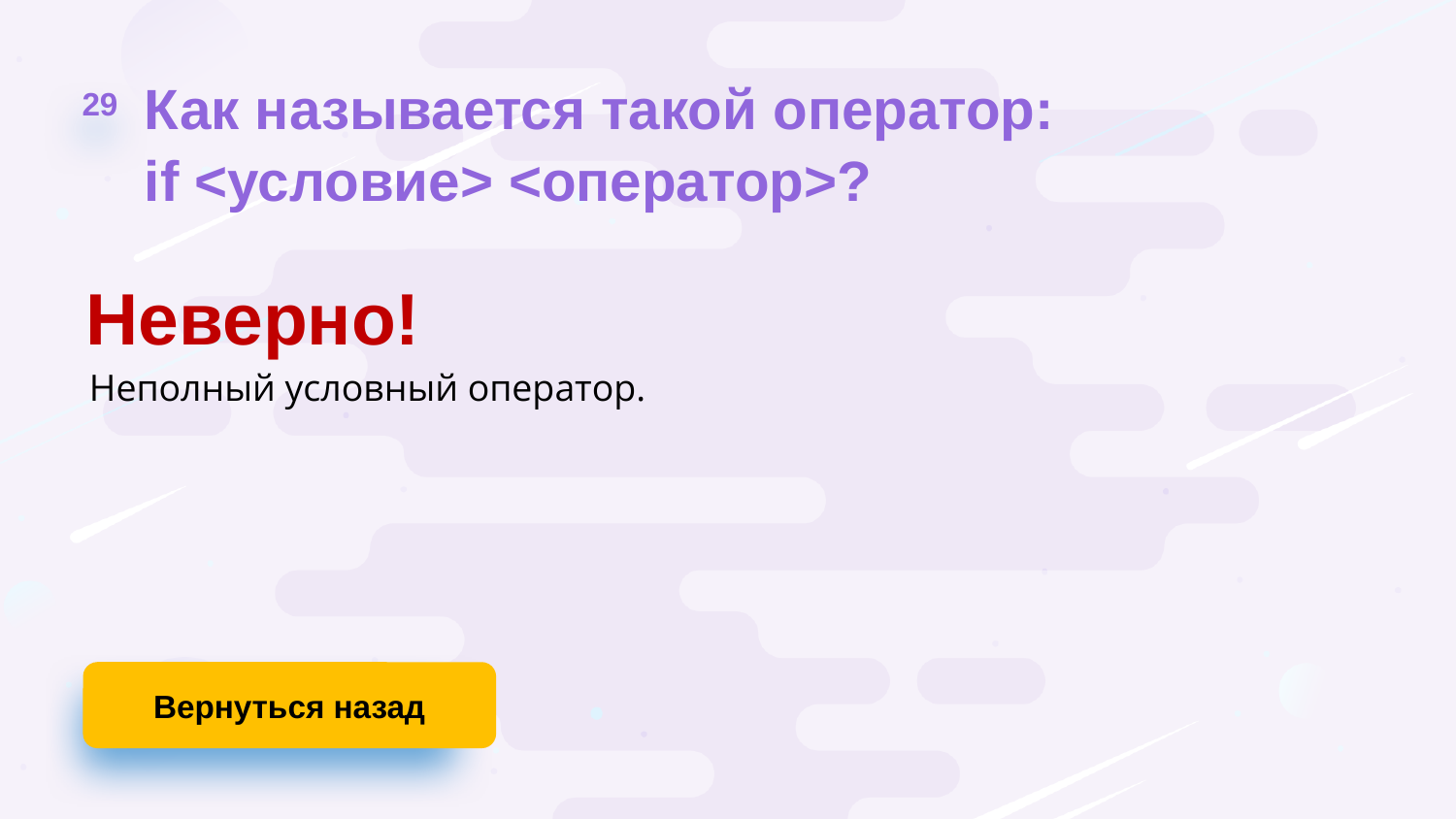

29
Как называется такой оператор:
if <условие> <оператор>?
Неверно!
Неполный условный оператор.
Вернуться назад